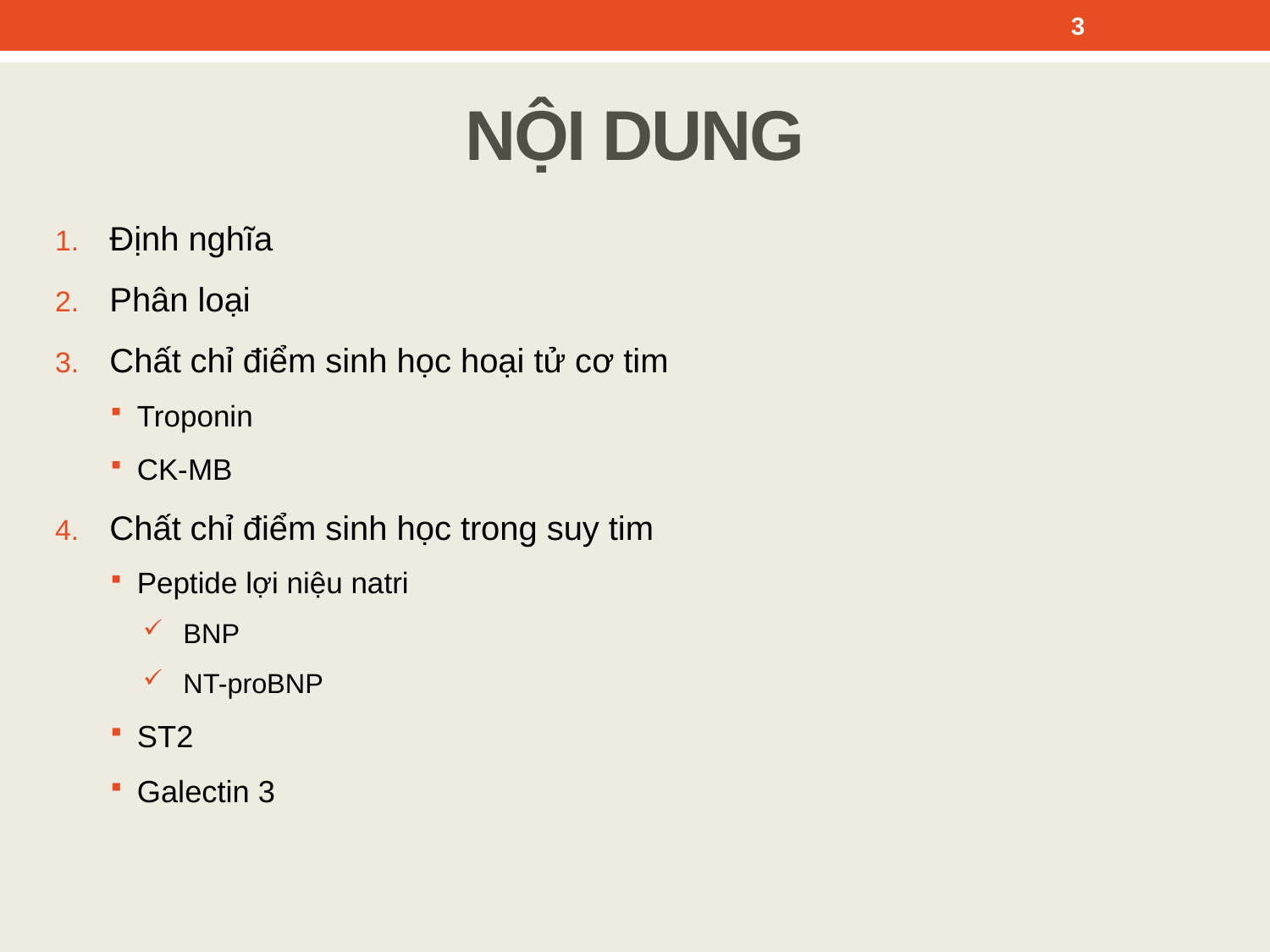

3
NỘI DUNG
Định nghĩa
Phân loại
Chất chỉ điểm sinh học hoại tử cơ tim
Troponin
CK-MB
Chất chỉ điểm sinh học trong suy tim
Peptide lợi niệu natri
BNP
NT-proBNP
ST2
Galectin 3